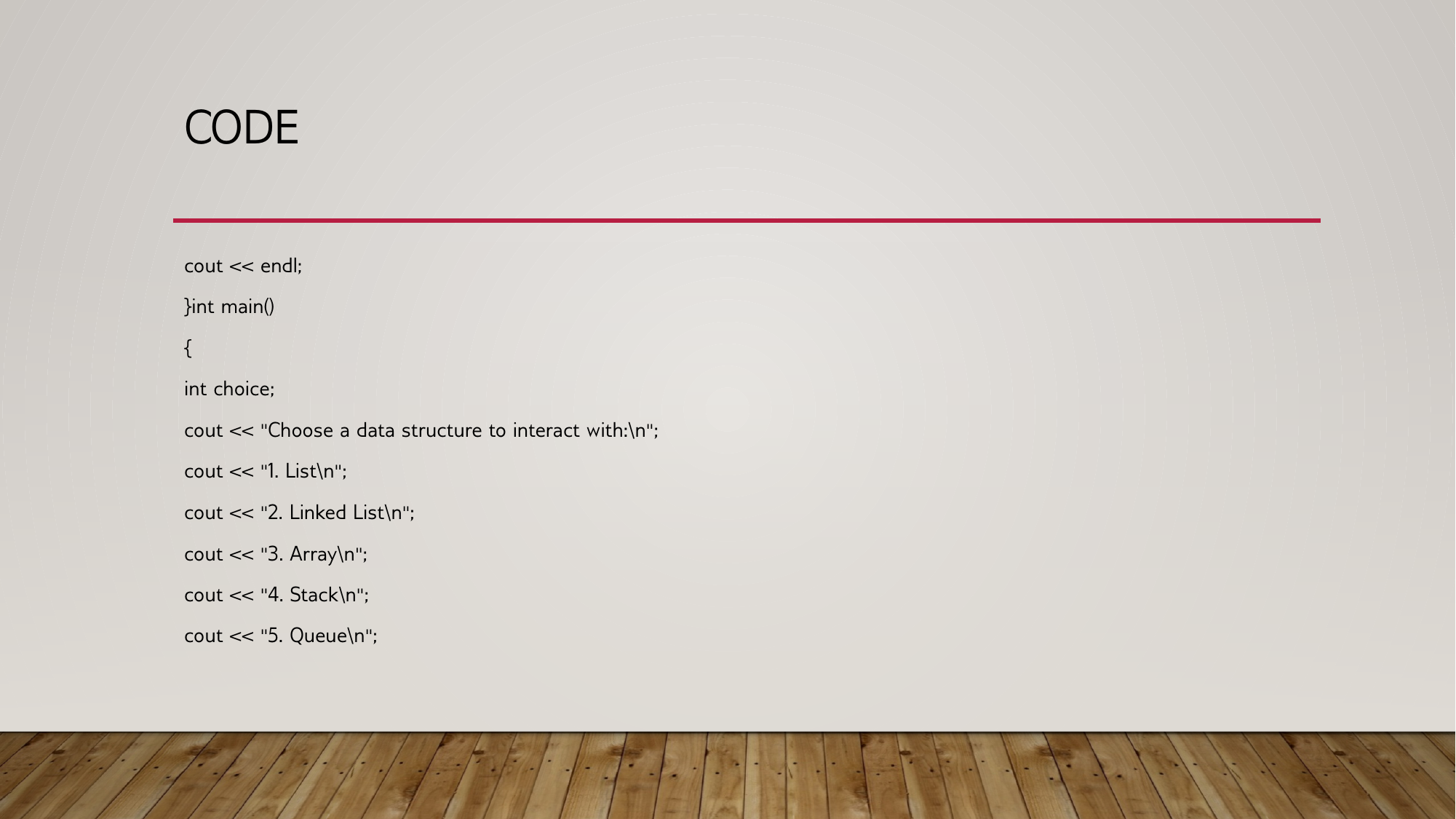

# code
cout << endl;
}int main()
{
int choice;
cout << "Choose a data structure to interact with:\n";
cout << "1. List\n";
cout << "2. Linked List\n";
cout << "3. Array\n";
cout << "4. Stack\n";
cout << "5. Queue\n";